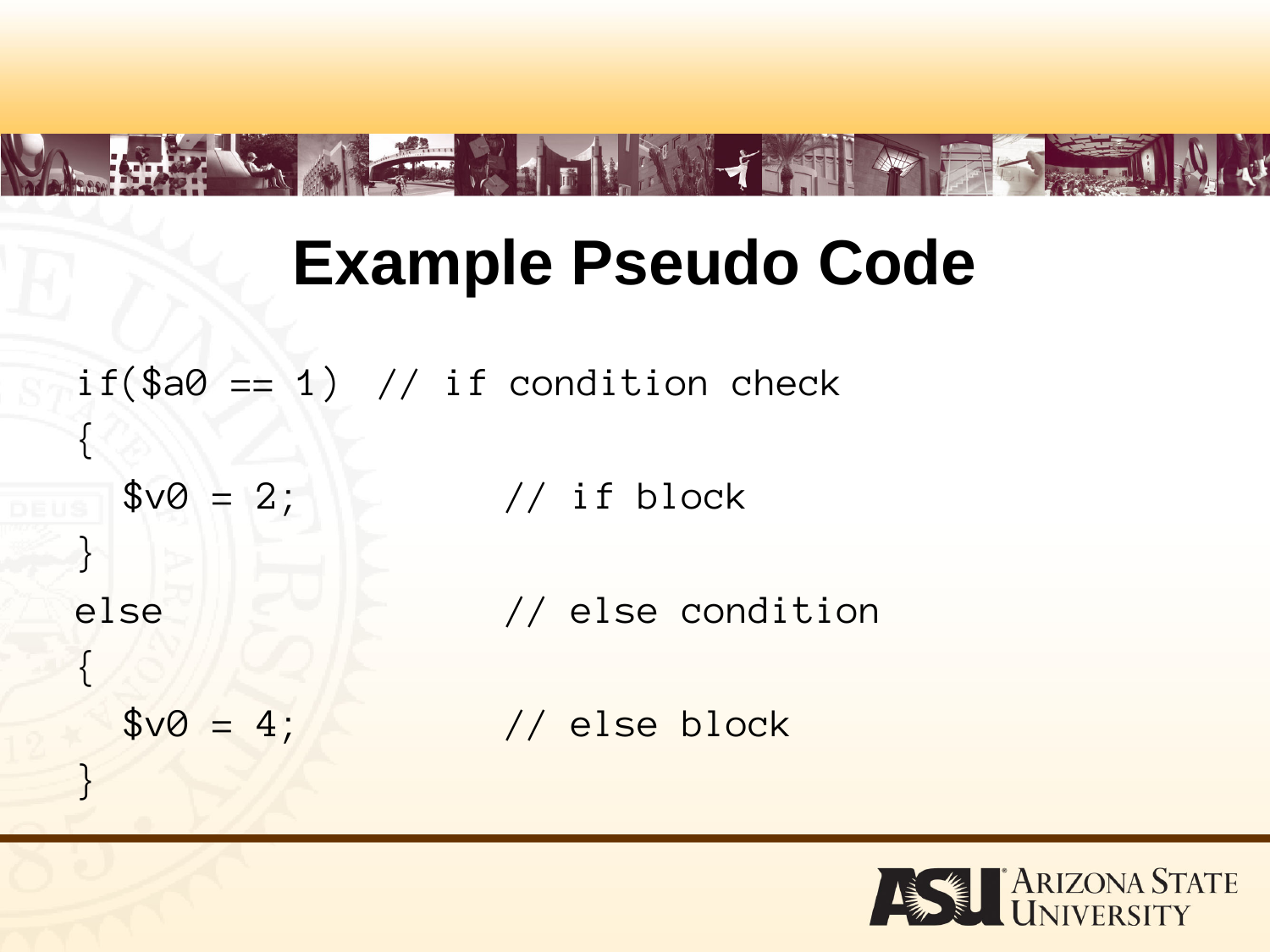

# Example Pseudo Code
if($a0 == 1)	// if condition check
{
	$v0 = 2;		// if block
}
else			// else condition
{
	$v0 = 4;		// else block
}